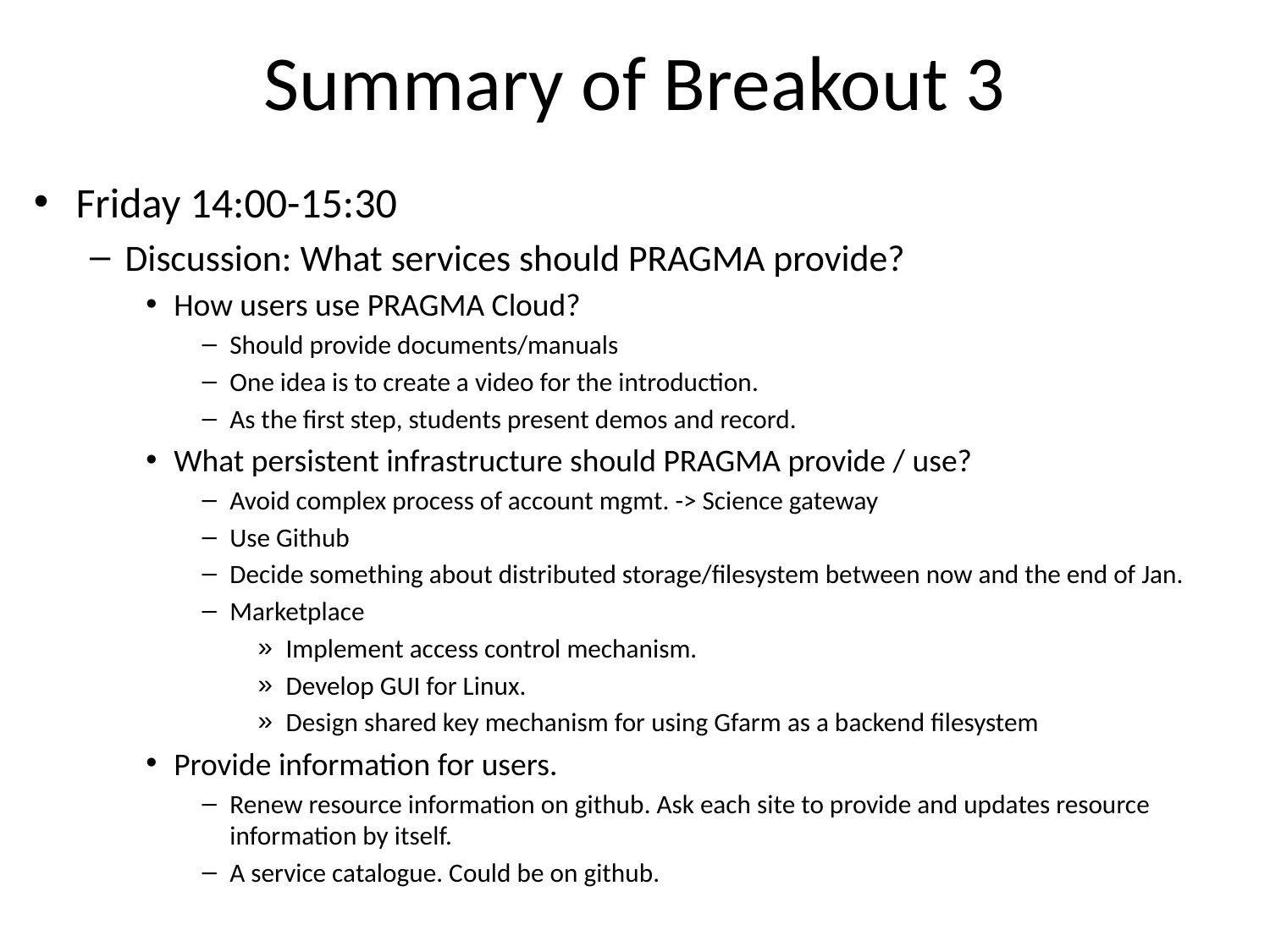

# Summary of Breakout 3
Friday 14:00-15:30
Discussion: What services should PRAGMA provide?
How users use PRAGMA Cloud?
Should provide documents/manuals
One idea is to create a video for the introduction.
As the first step, students present demos and record.
What persistent infrastructure should PRAGMA provide / use?
Avoid complex process of account mgmt. -> Science gateway
Use Github
Decide something about distributed storage/filesystem between now and the end of Jan.
Marketplace
Implement access control mechanism.
Develop GUI for Linux.
Design shared key mechanism for using Gfarm as a backend filesystem
Provide information for users.
Renew resource information on github. Ask each site to provide and updates resource information by itself.
A service catalogue. Could be on github.